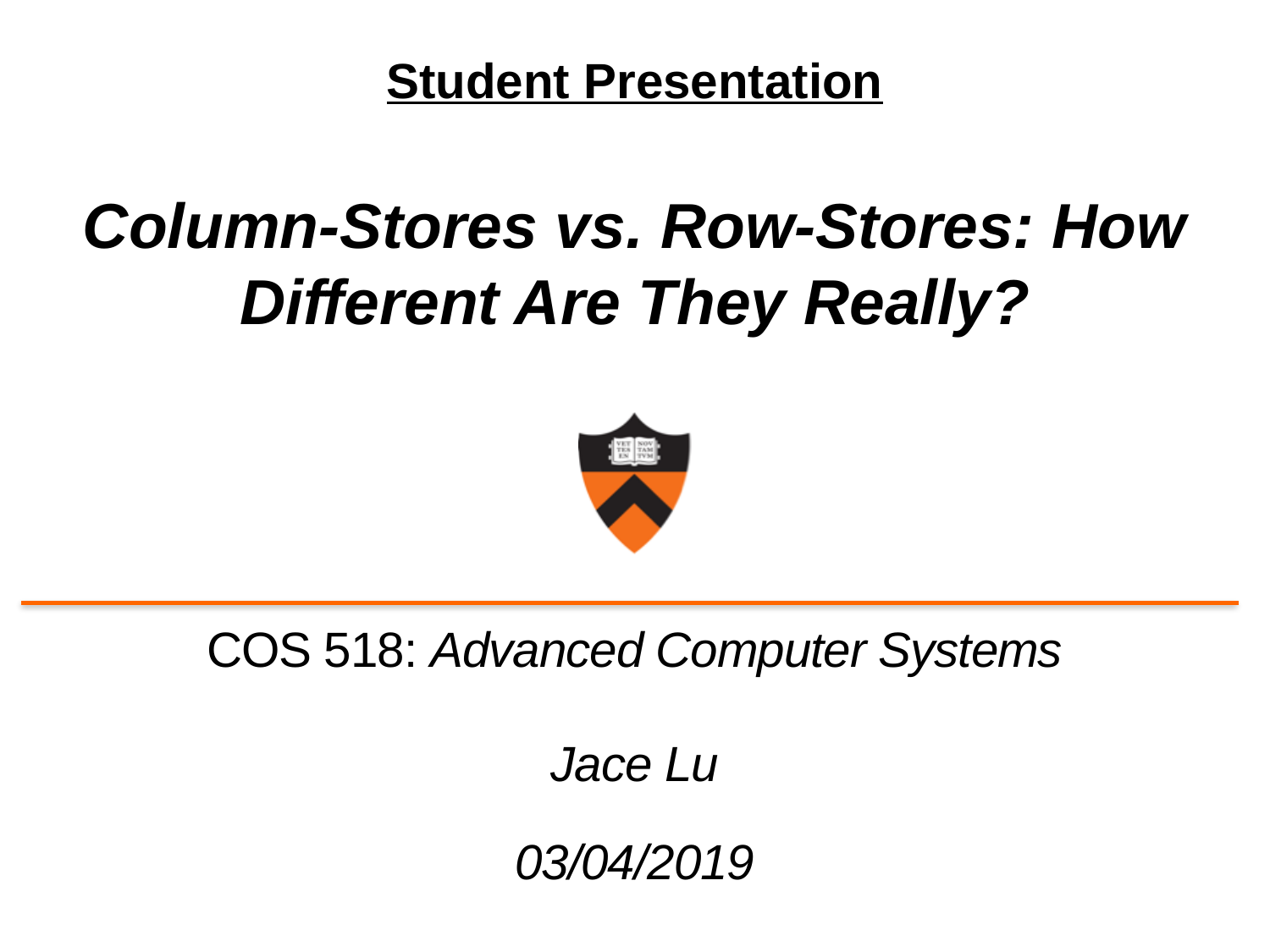

# Student Presentation Column-Stores vs. Row-Stores: How Different Are They Really?
COS 518: Advanced Computer Systems

Jace Lu
03/04/2019